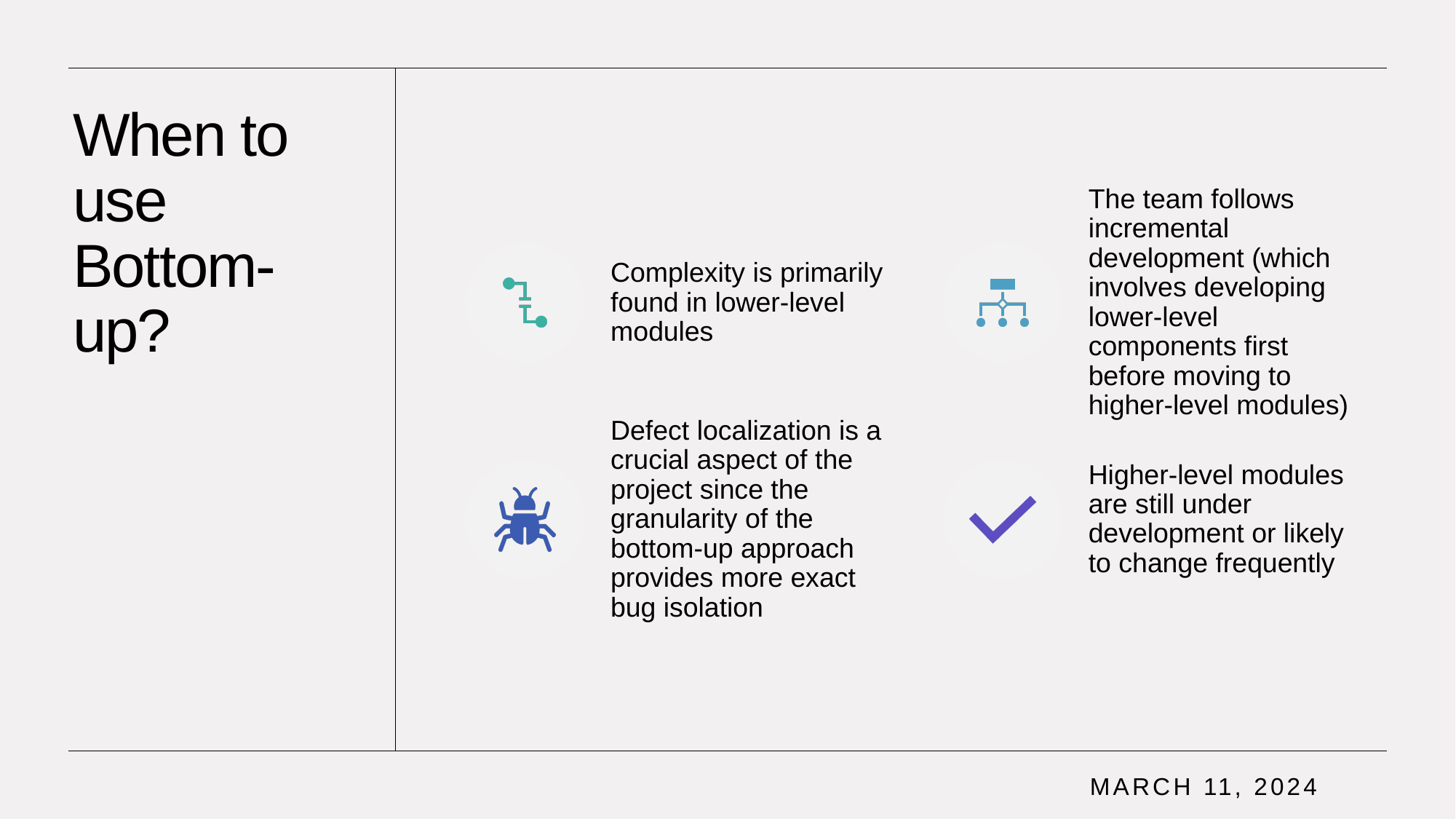

# When to use Bottom-up?
Complexity is primarily found in lower-level modules
The team follows incremental development (which involves developing lower-level components first before moving to higher-level modules)
Defect localization is a crucial aspect of the project since the granularity of the bottom-up approach provides more exact bug isolation
Higher-level modules are still under development or likely to change frequently
Shawon, CSE, KUET
March 11, 2024
23